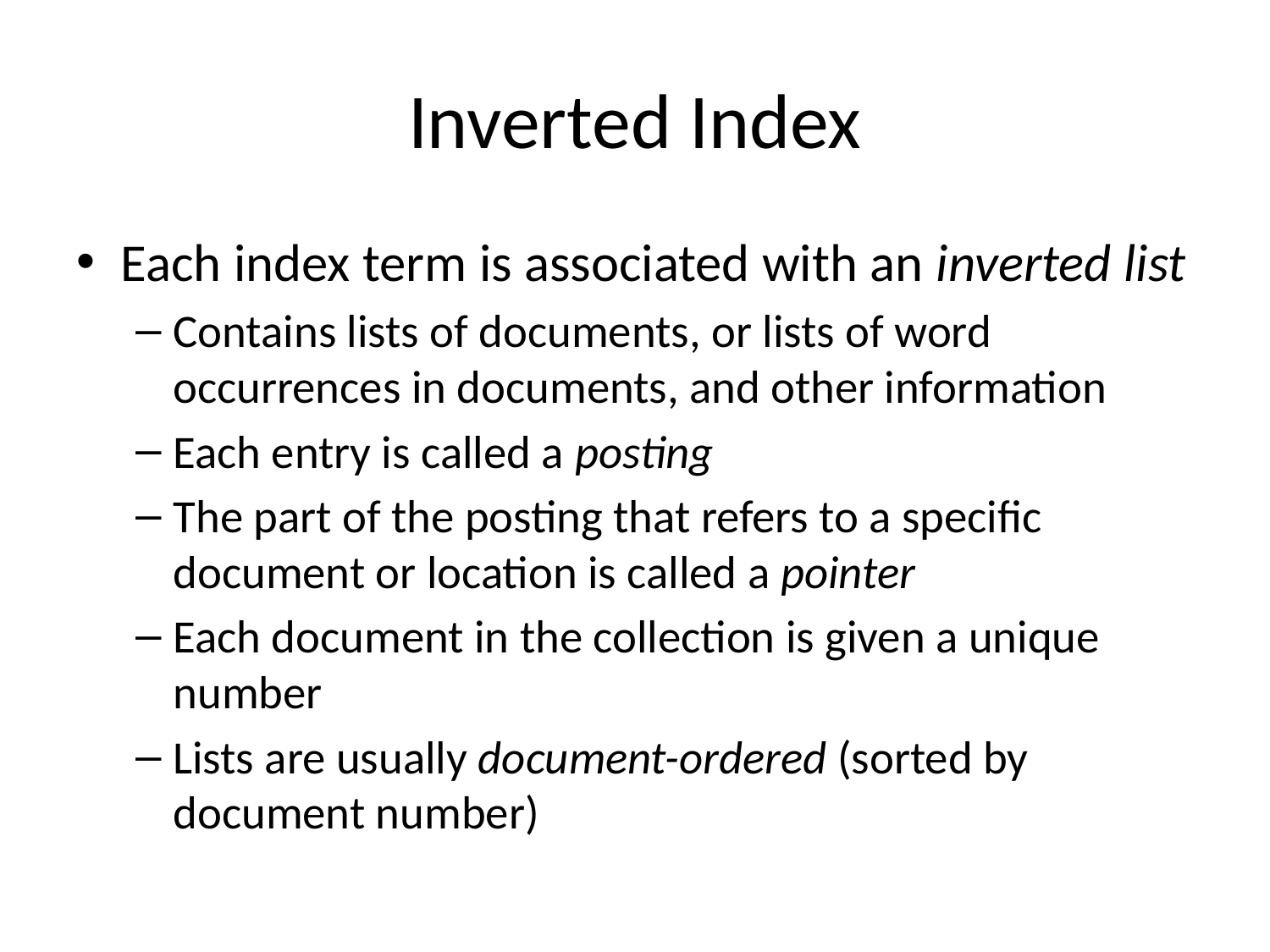

# Inverted Index
Each index term is associated with an inverted list
Contains lists of documents, or lists of word occurrences in documents, and other information
Each entry is called a posting
The part of the posting that refers to a specific document or location is called a pointer
Each document in the collection is given a unique number
Lists are usually document-ordered (sorted by document number)